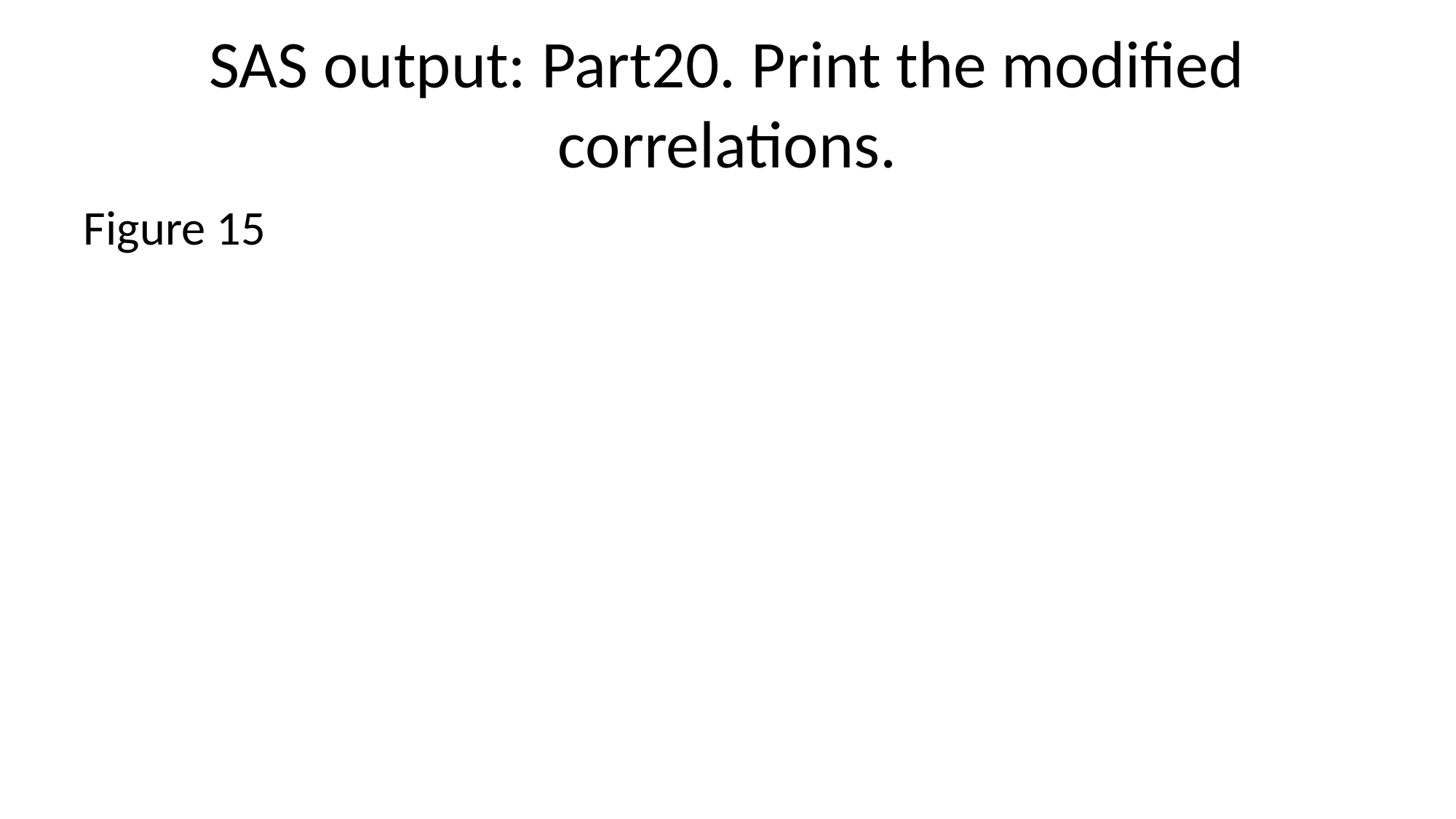

# SAS output: Part20. Print the modified correlations.
Figure 15